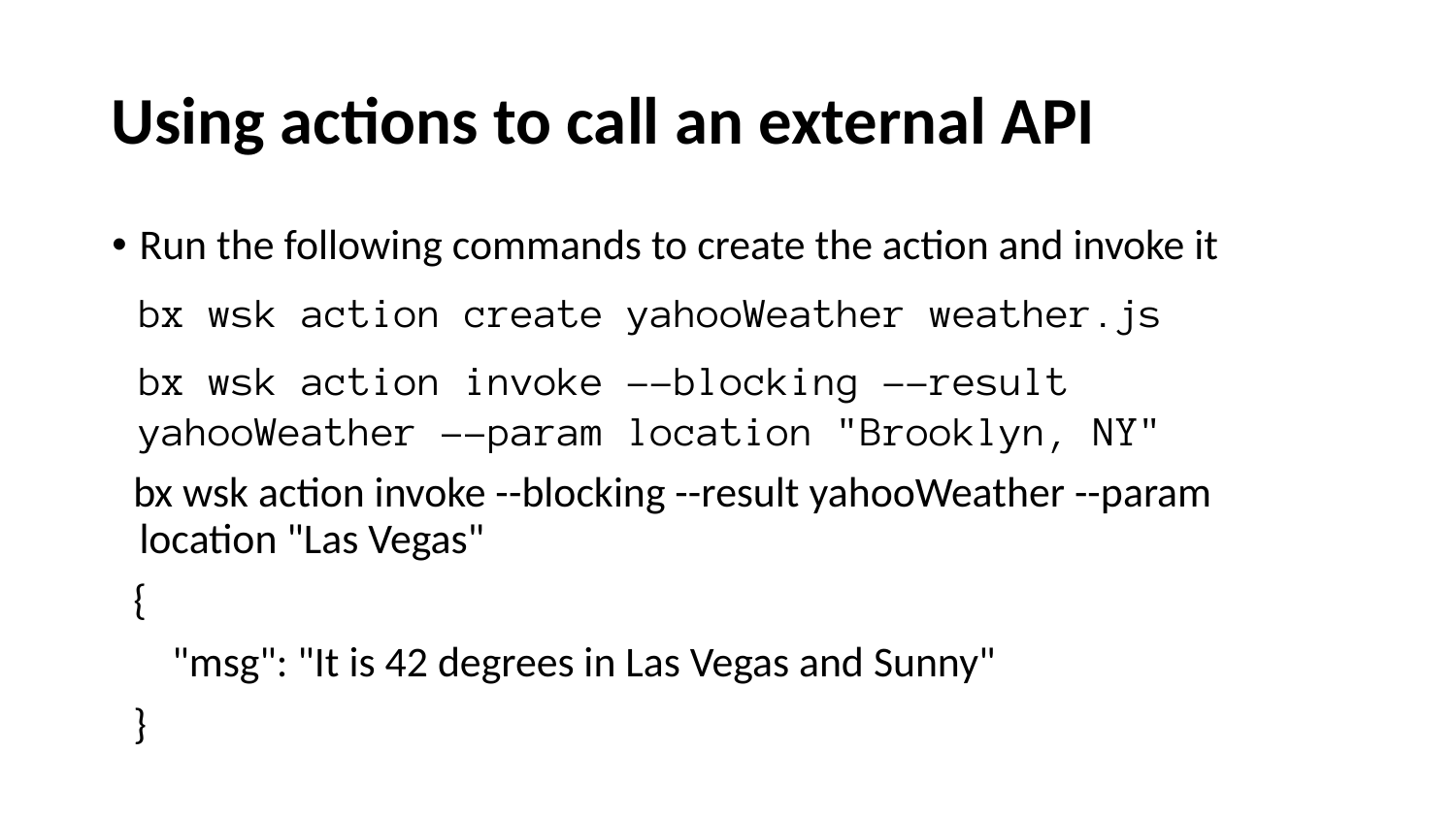

# Using actions to call an external API
Run the following commands to create the action and invoke it
bx wsk action create yahooWeather weather.js
bx wsk action invoke --blocking --result yahooWeather --param location "Brooklyn, NY"
bx wsk action invoke --blocking --result yahooWeather --param location "Las Vegas"
{
    "msg": "It is 42 degrees in Las Vegas and Sunny"
}